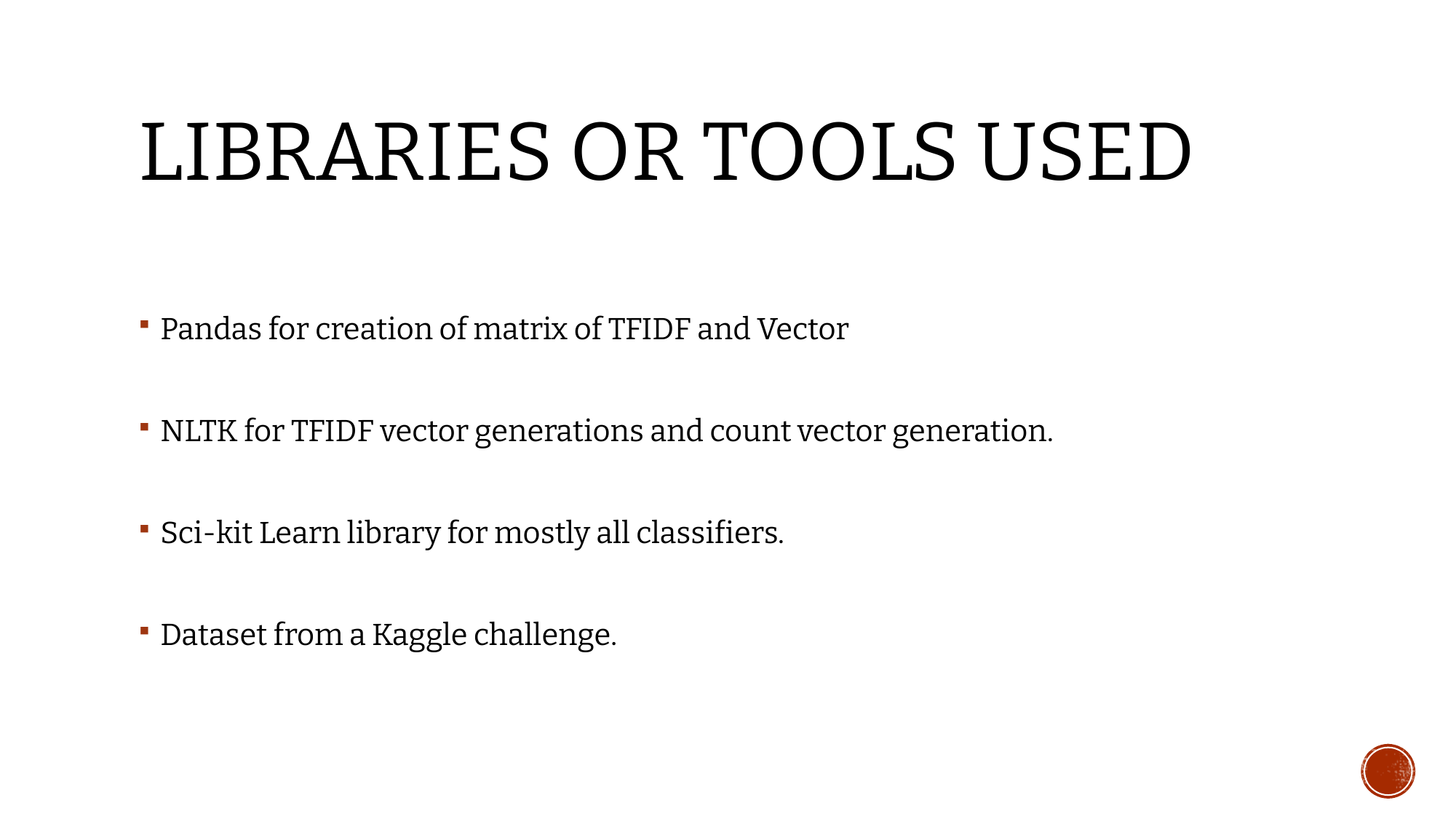

# Libraries or tools used

Pandas for creation of matrix of TFIDF and Vector

NLTK for TFIDF vector generations and count vector generation.

Sci-kit Learn library for mostly all classifiers.

Dataset from a Kaggle challenge.